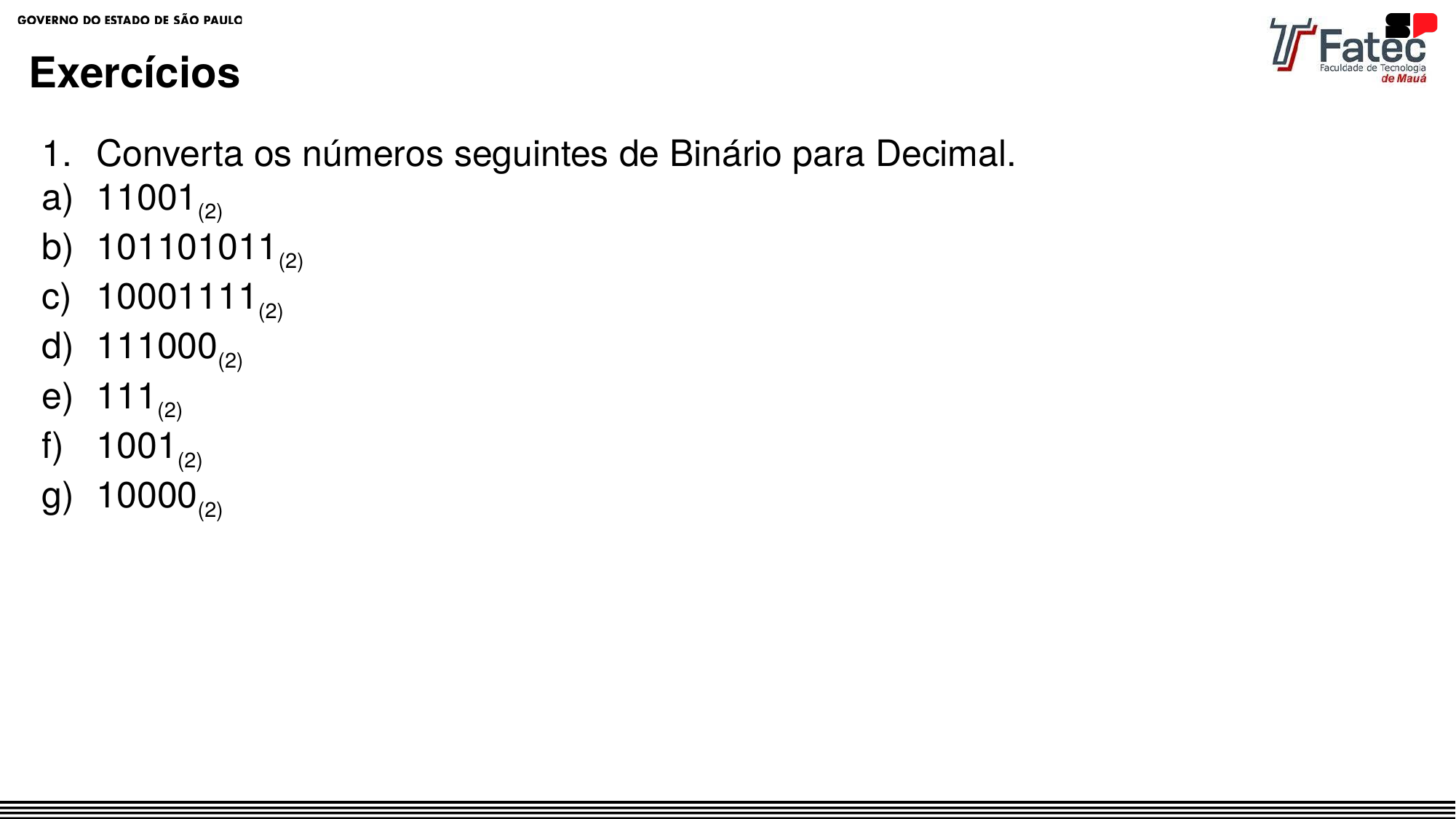

Exercícios
Converta os números seguintes de Binário para Decimal.
11001(2)
101101011(2)
10001111(2)
111000(2)
111(2)
1001(2)
10000(2)